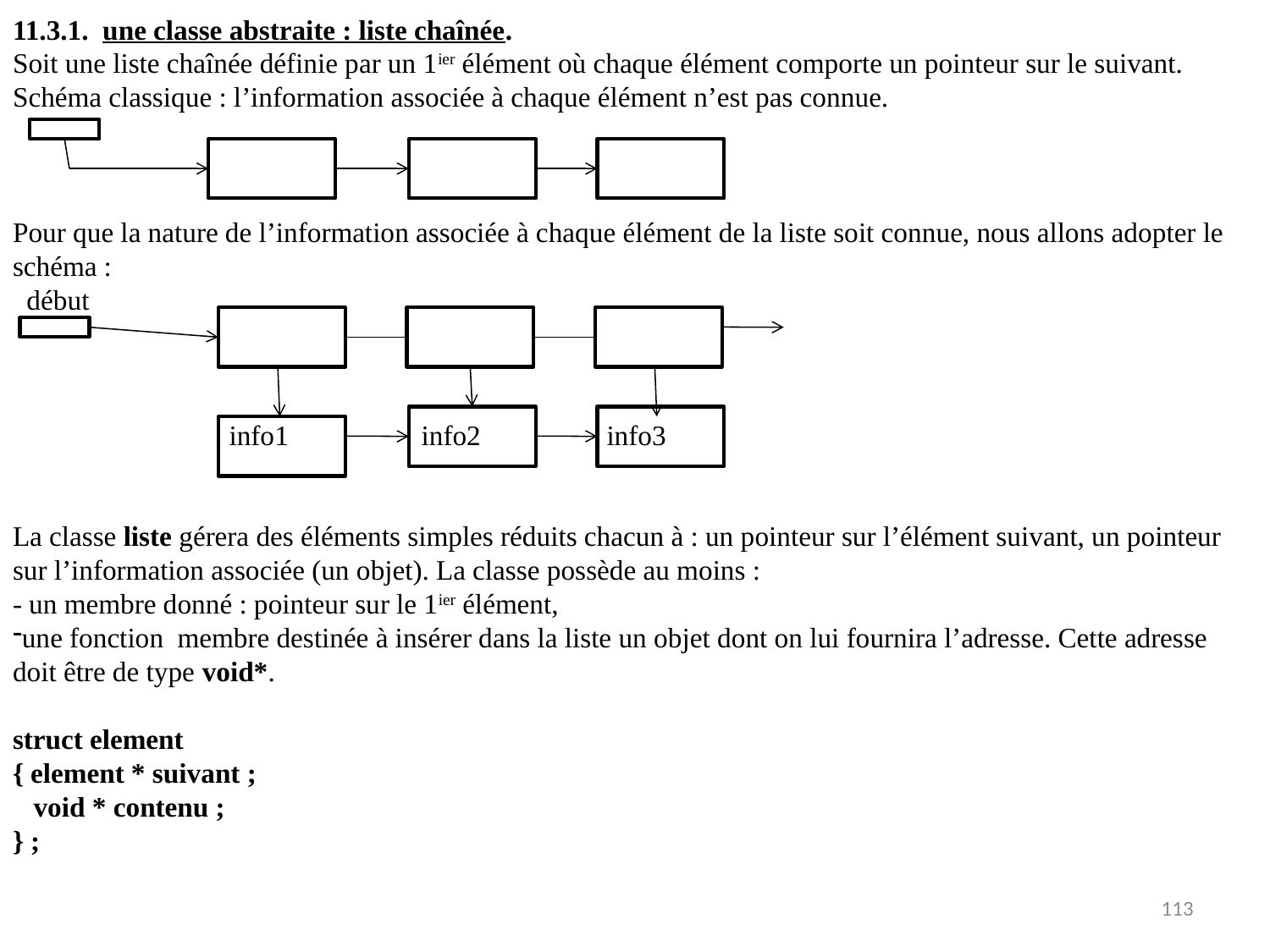

11.3.1.  une classe abstraite : liste chaînée.
Soit une liste chaînée définie par un 1ier élément où chaque élément comporte un pointeur sur le suivant.
Schéma classique : l’information associée à chaque élément n’est pas connue.

Pour que la nature de l’information associée à chaque élément de la liste soit connue, nous allons adopter le schéma :
  début

                               info1                   info2                  info3

La classe liste gérera des éléments simples réduits chacun à : un pointeur sur l’élément suivant, un pointeur sur l’information associée (un objet). La classe possède au moins :
- un membre donné : pointeur sur le 1ier élément,
une fonction  membre destinée à insérer dans la liste un objet dont on lui fournira l’adresse. Cette adresse doit être de type void*.

struct element
{ element * suivant ;
   void * contenu ;
} ;

113